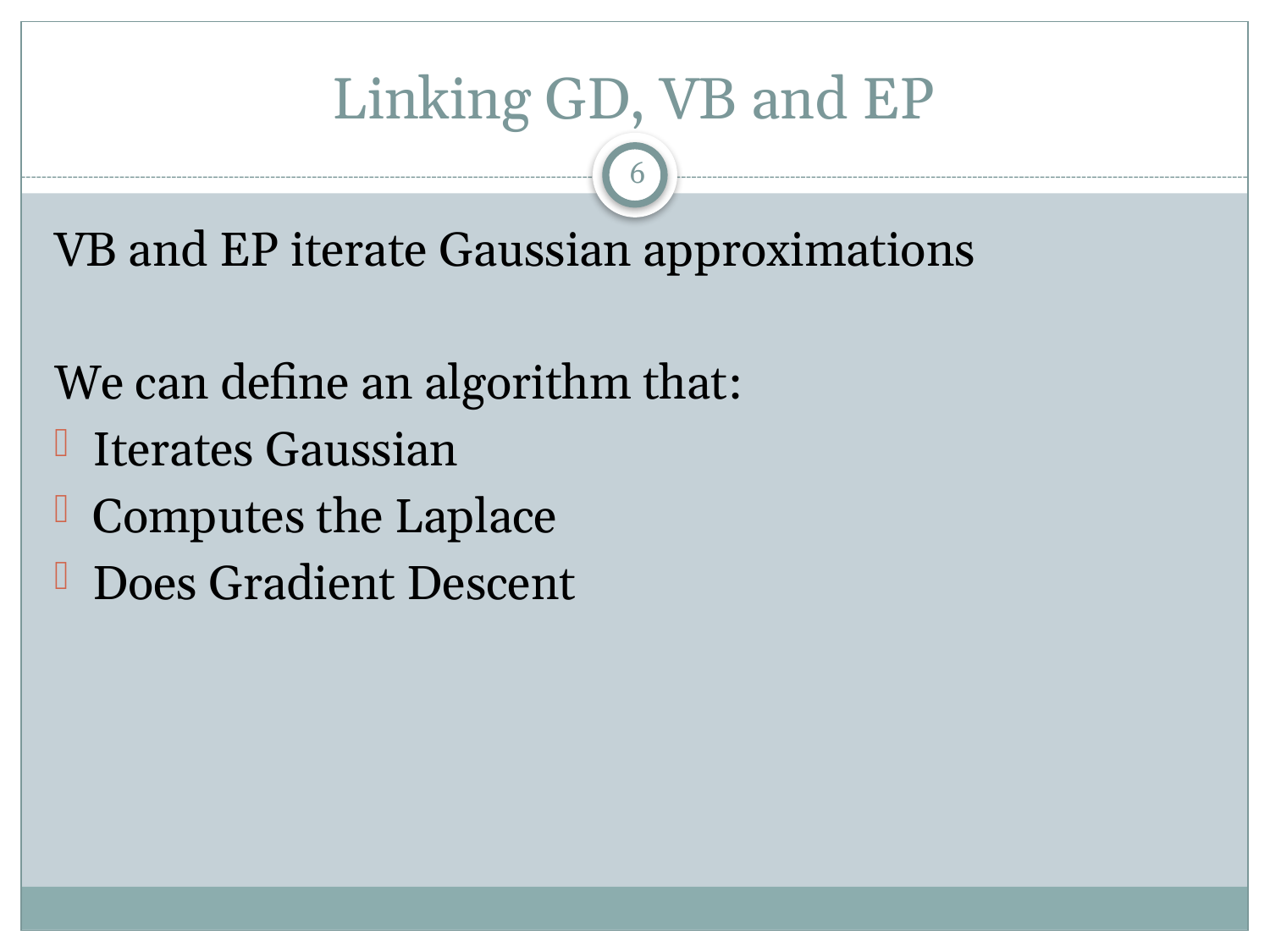

# Linking GD, VB and EP
6
VB and EP iterate Gaussian approximations

We can define an algorithm that:
Iterates Gaussian
Computes the Laplace
Does Gradient Descent